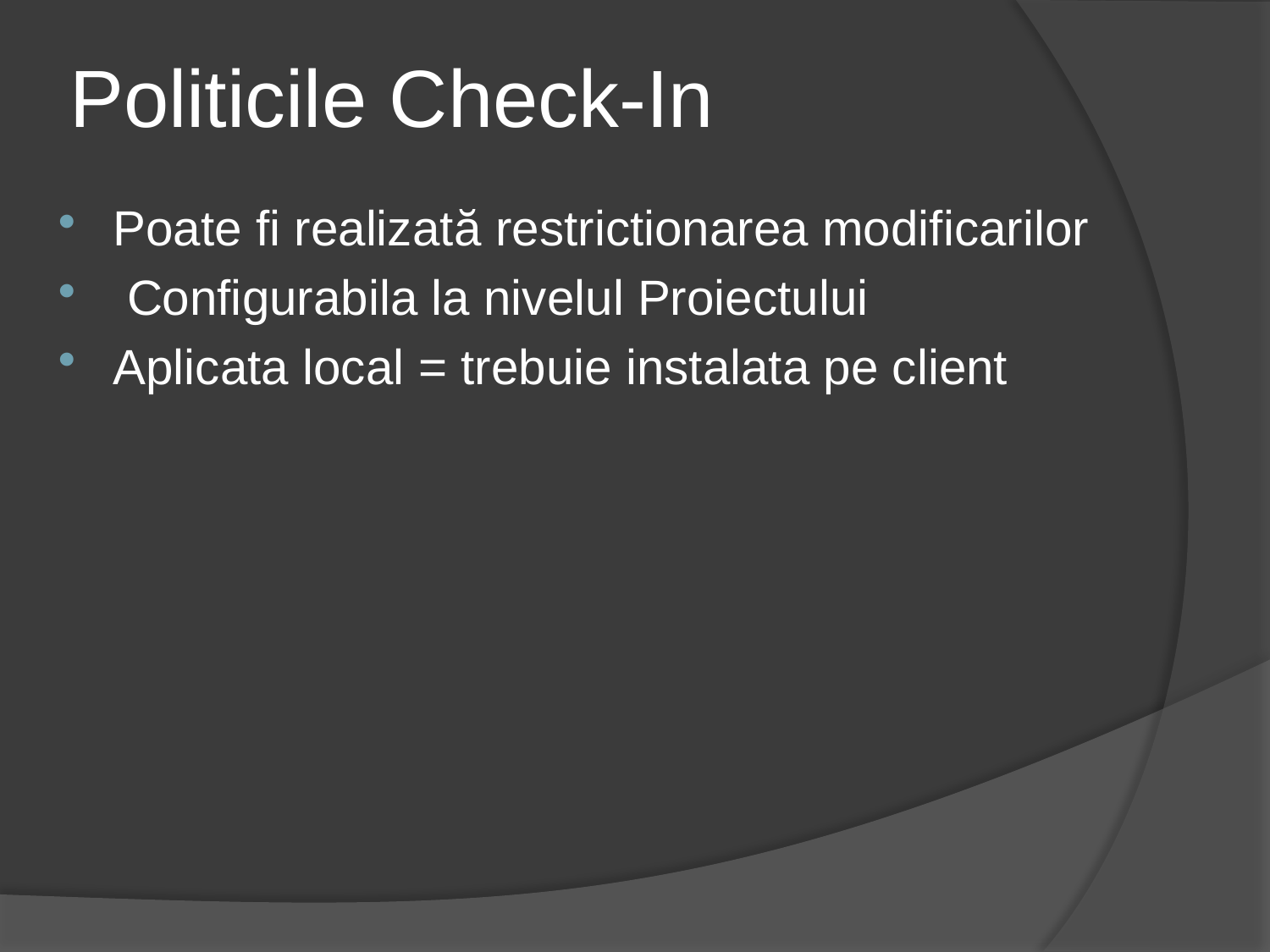

# Politicile Check-In
Poate fi realizată restrictionarea modificarilor
 Configurabila la nivelul Proiectului
Aplicata local = trebuie instalata pe client